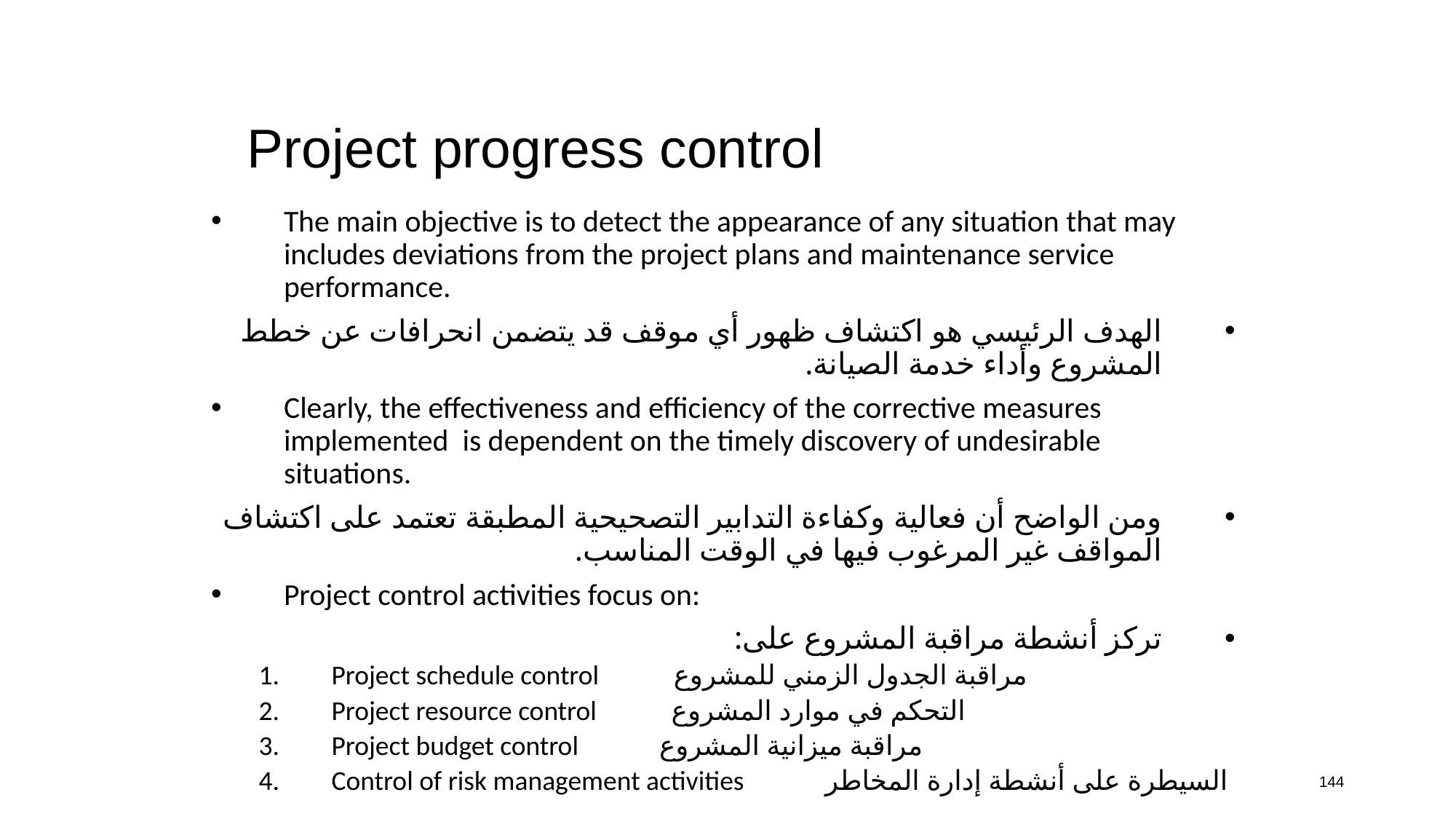

# Project progress control
The main objective is to detect the appearance of any situation that may includes deviations from the project plans and maintenance service performance.
الهدف الرئيسي هو اكتشاف ظهور أي موقف قد يتضمن انحرافات عن خطط المشروع وأداء خدمة الصيانة.
Clearly, the effectiveness and efficiency of the corrective measures  implemented  is dependent on the timely discovery of undesirable situations.
ومن الواضح أن فعالية وكفاءة التدابير التصحيحية المطبقة تعتمد على اكتشاف المواقف غير المرغوب فيها في الوقت المناسب.
Project control activities focus on:
تركز أنشطة مراقبة المشروع على:
Project schedule control            مراقبة الجدول الزمني للمشروع
Project resource control            التحكم في موارد المشروع
Project budget control             مراقبة ميزانية المشروع
Control of risk management activities             السيطرة على أنشطة إدارة المخاطر

144